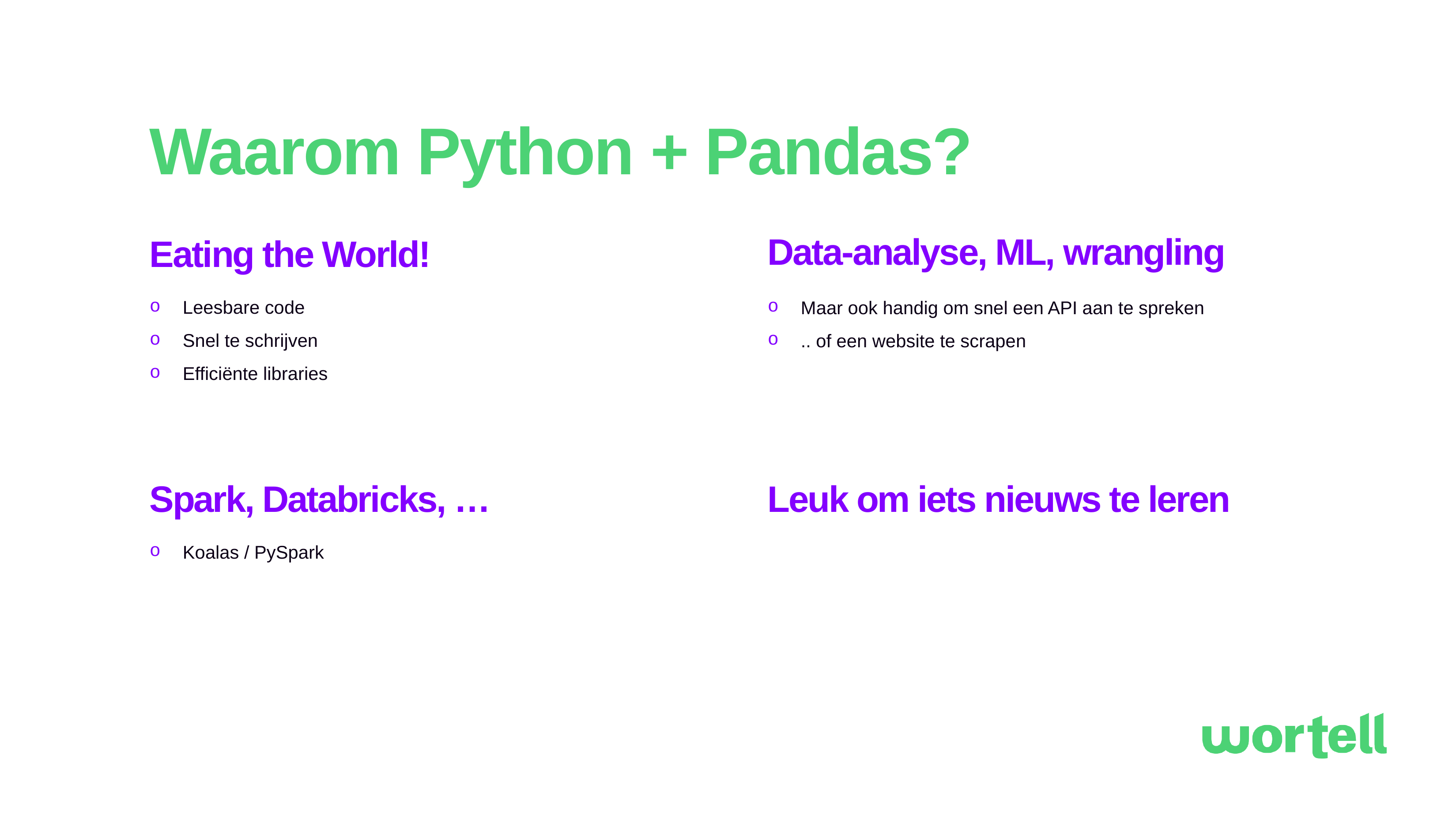

# Waarom Python + Pandas?
Data-analyse, ML, wrangling
Eating the World!
Leesbare code
Snel te schrijven
Efficiënte libraries

Maar ook handig om snel een API aan te spreken
.. of een website te scrapen

Spark, Databricks, …
Leuk om iets nieuws te leren
Koalas / PySpark